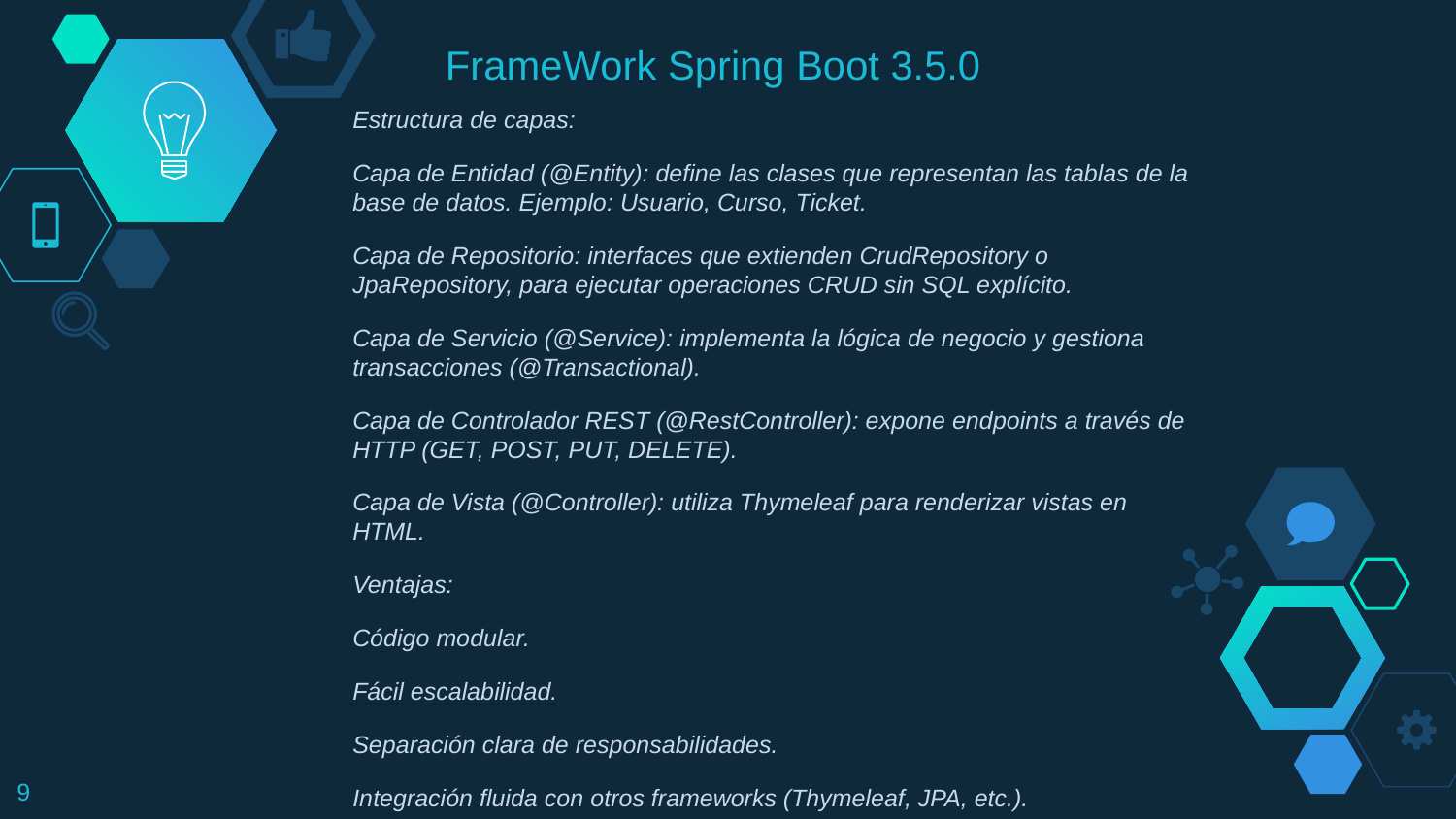

# FrameWork Spring Boot 3.5.0
Estructura de capas:
Capa de Entidad (@Entity): define las clases que representan las tablas de la base de datos. Ejemplo: Usuario, Curso, Ticket.
Capa de Repositorio: interfaces que extienden CrudRepository o JpaRepository, para ejecutar operaciones CRUD sin SQL explícito.
Capa de Servicio (@Service): implementa la lógica de negocio y gestiona transacciones (@Transactional).
Capa de Controlador REST (@RestController): expone endpoints a través de HTTP (GET, POST, PUT, DELETE).
Capa de Vista (@Controller): utiliza Thymeleaf para renderizar vistas en HTML.
Ventajas:
Código modular.
Fácil escalabilidad.
Separación clara de responsabilidades.
Integración fluida con otros frameworks (Thymeleaf, JPA, etc.).

9